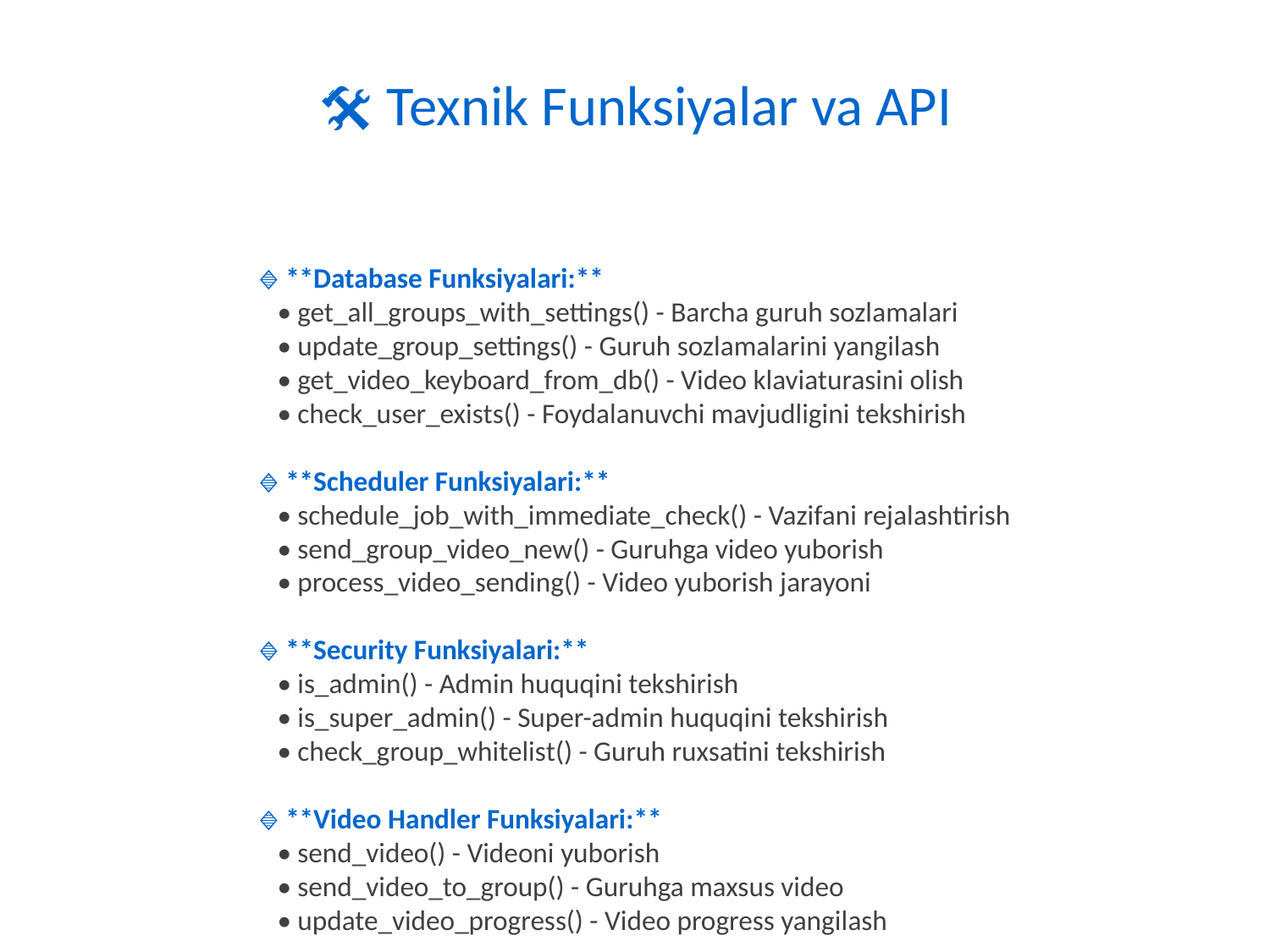

🛠️ Texnik Funksiyalar va API
🔹 **Database Funksiyalari:**
   • get_all_groups_with_settings() - Barcha guruh sozlamalari
   • update_group_settings() - Guruh sozlamalarini yangilash
   • get_video_keyboard_from_db() - Video klaviaturasini olish
   • check_user_exists() - Foydalanuvchi mavjudligini tekshirish

🔹 **Scheduler Funksiyalari:**
   • schedule_job_with_immediate_check() - Vazifani rejalashtirish
   • send_group_video_new() - Guruhga video yuborish
   • process_video_sending() - Video yuborish jarayoni

🔹 **Security Funksiyalari:**
   • is_admin() - Admin huquqini tekshirish
   • is_super_admin() - Super-admin huquqini tekshirish
   • check_group_whitelist() - Guruh ruxsatini tekshirish

🔹 **Video Handler Funksiyalari:**
   • send_video() - Videoni yuborish
   • send_video_to_group() - Guruhga maxsus video
   • update_video_progress() - Video progress yangilash

🔹 **Keyboard Funksiyalari:**
   • get_project_keyboard() - Loyiha tanlash klaviaturasi
   • get_time_selection_keyboard() - Vaqt tanlash klaviaturasi
   • get_group_selection_keyboard() - Guruh tanlash klaviaturasi